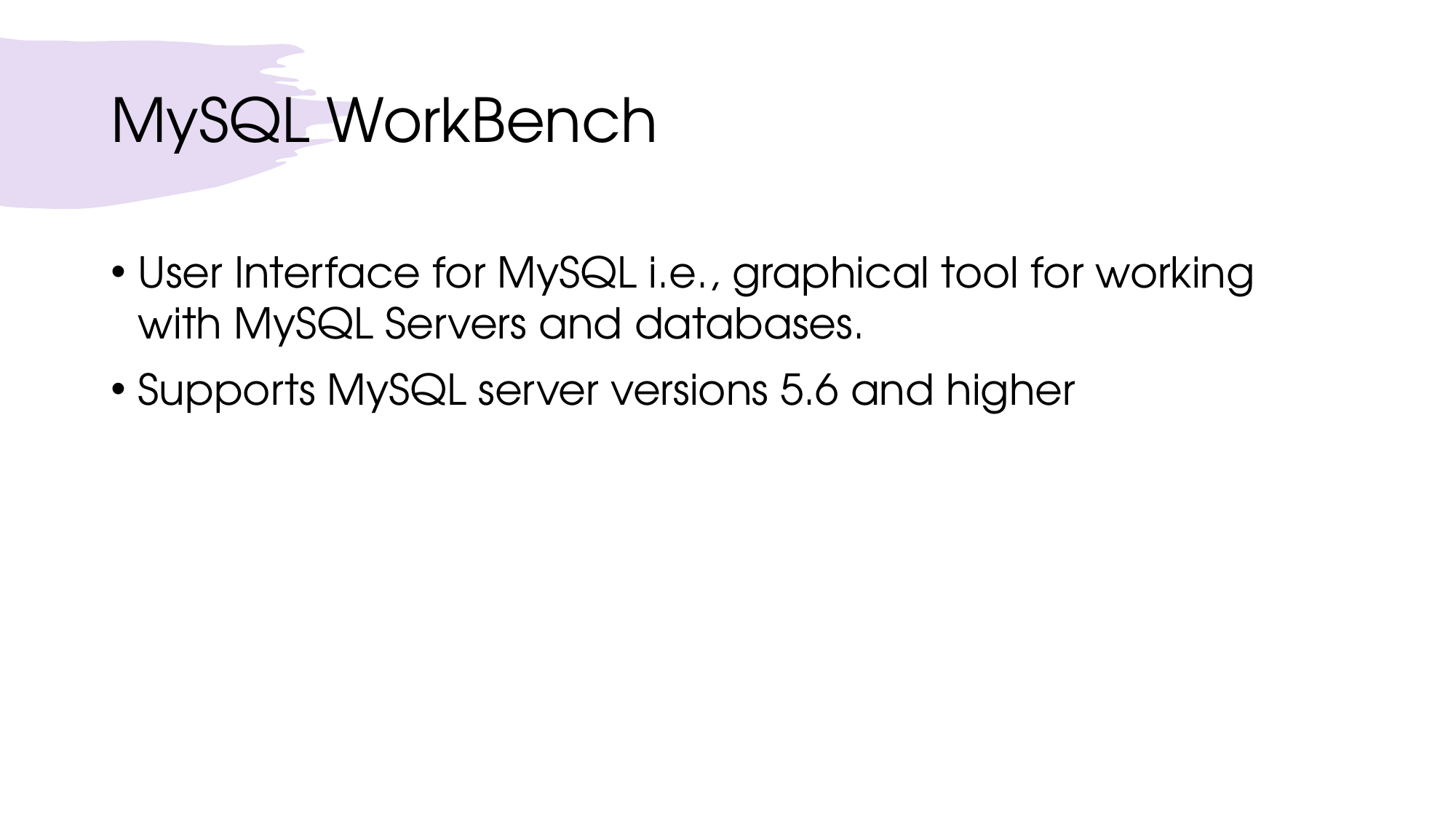

# MySQL WorkBench
User Interface for MySQL i.e., graphical tool for working with MySQL Servers and databases.
Supports MySQL server versions 5.6 and higher